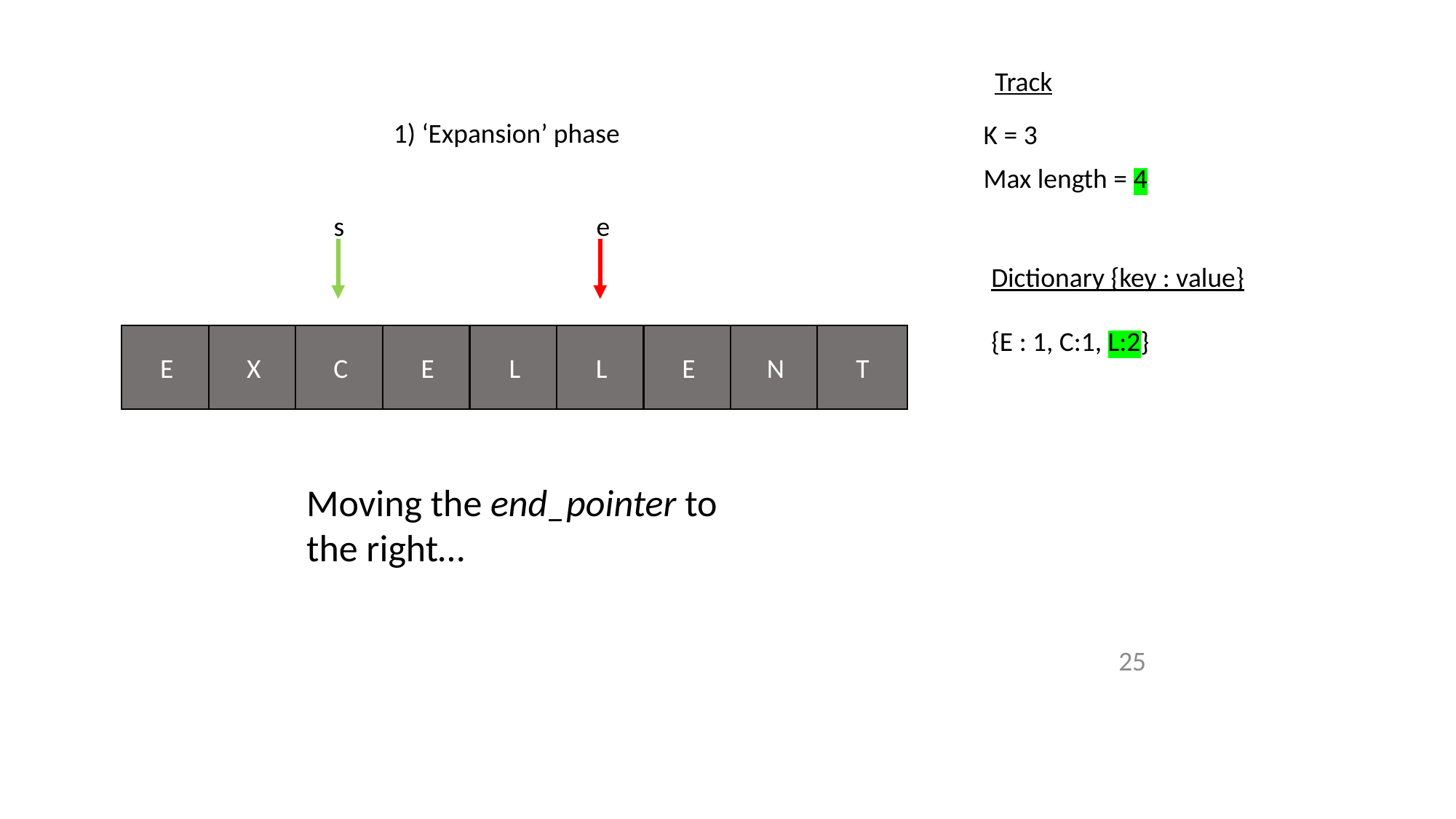

Track
1) ‘Expansion’ phase
K = 3
Max length = 4
s
e
Dictionary {key : value}
{E : 1, C:1, L:2}
X
T
E
N
L
L
E
C
E
Moving the end_pointer to the right…
25